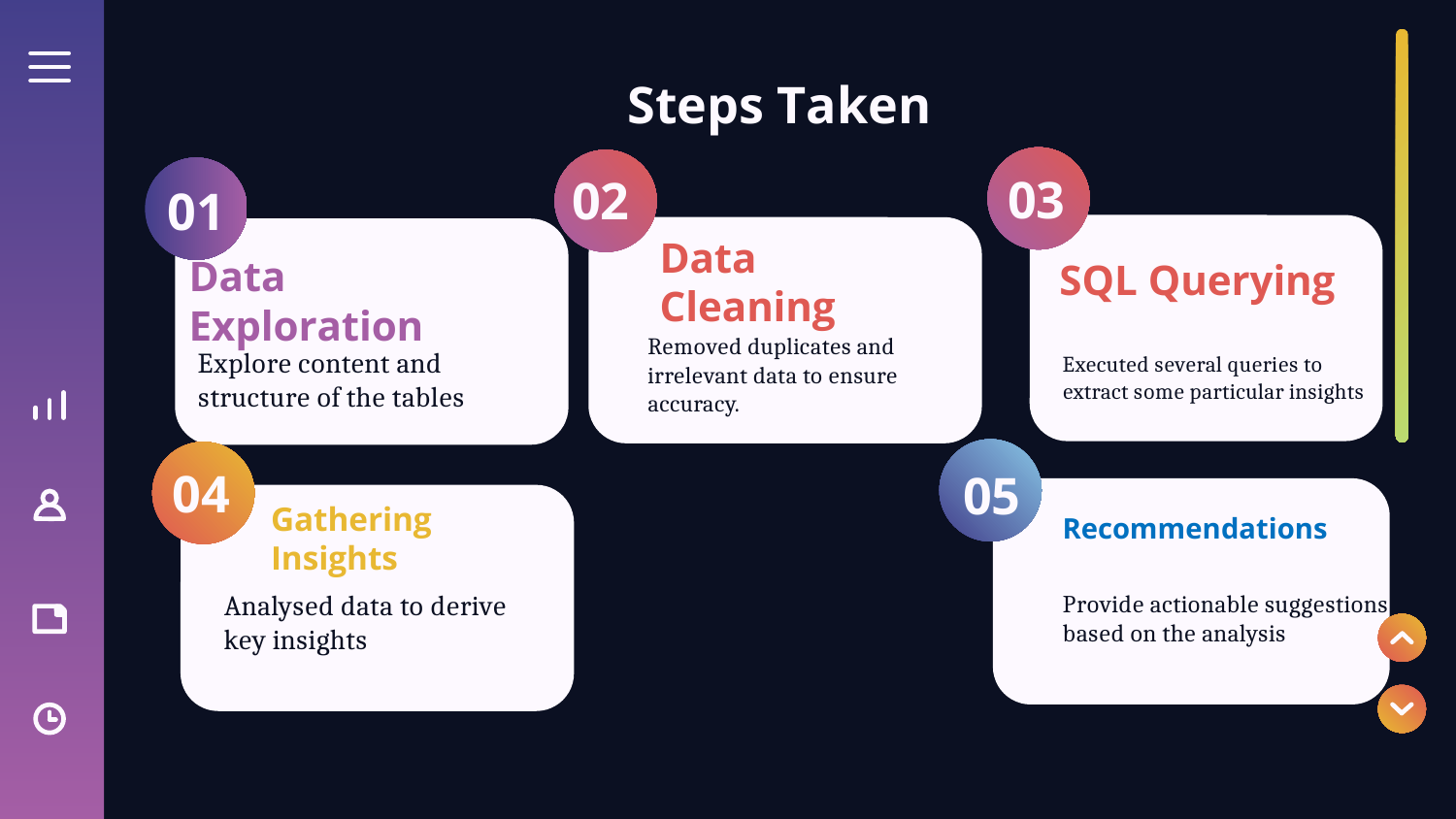

# Steps Taken

03

02
01

SQL Querying
Data Cleaning
Data Exploration
Removed duplicates and irrelevant data to ensure accuracy.
Executed several queries to extract some particular insights
Explore content and structure of the tables

04
05

Recommendations
Gathering Insights
Provide actionable suggestions based on the analysis
Analysed data to derive key insights